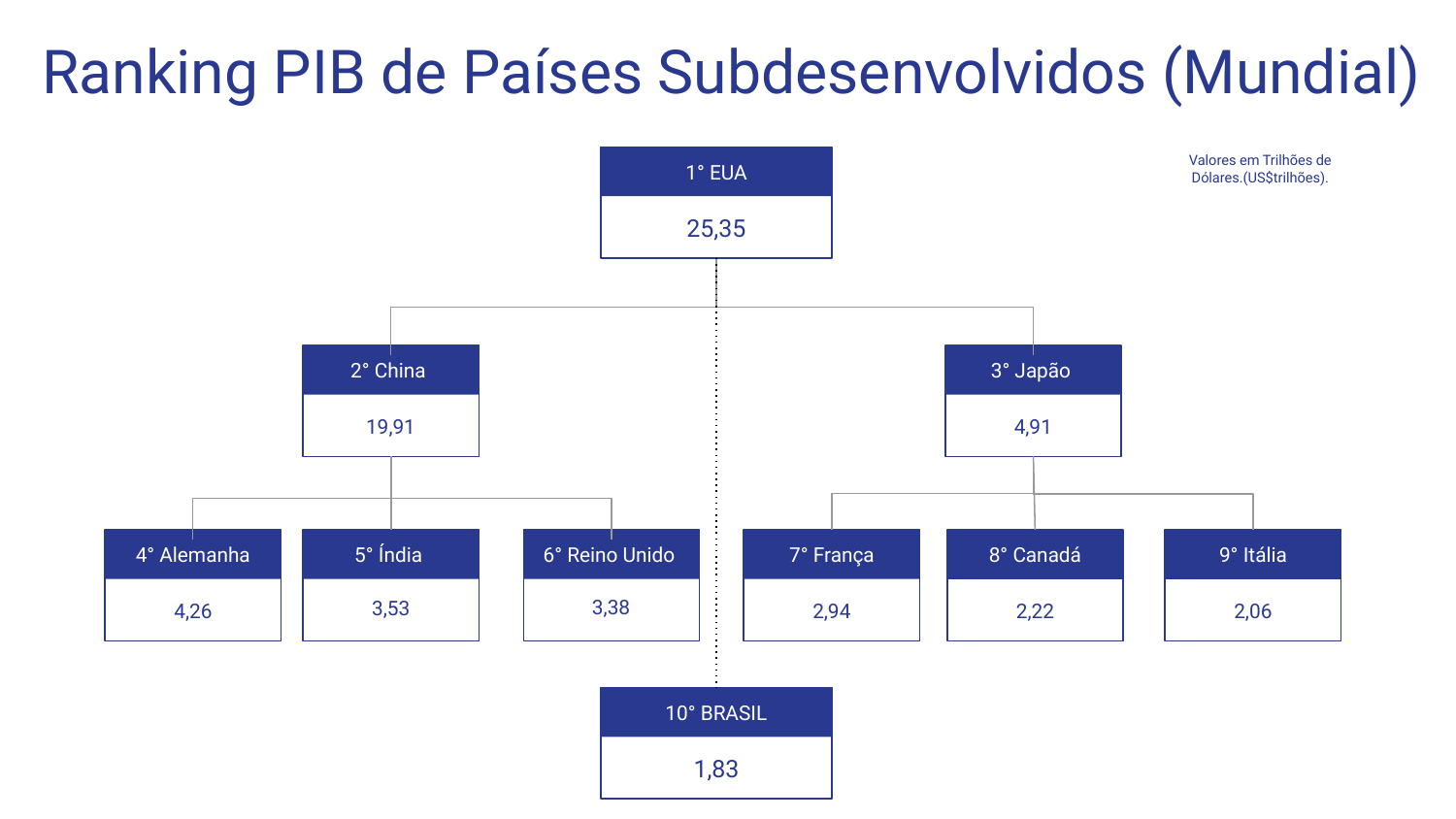

# Ranking PIB de Países Subdesenvolvidos (Mundial)
Valores em Trilhões de Dólares.(US$trilhões).
1° EUA

25,35

2° China
3° Japão
19,91
4,91

6° Reino Unido
7° França
4° Alemanha
5° Índia
8° Canadá
9° Itália
3,38
3,53
2,94
2,22
4,26
2,06
10° BRASIL

1,83